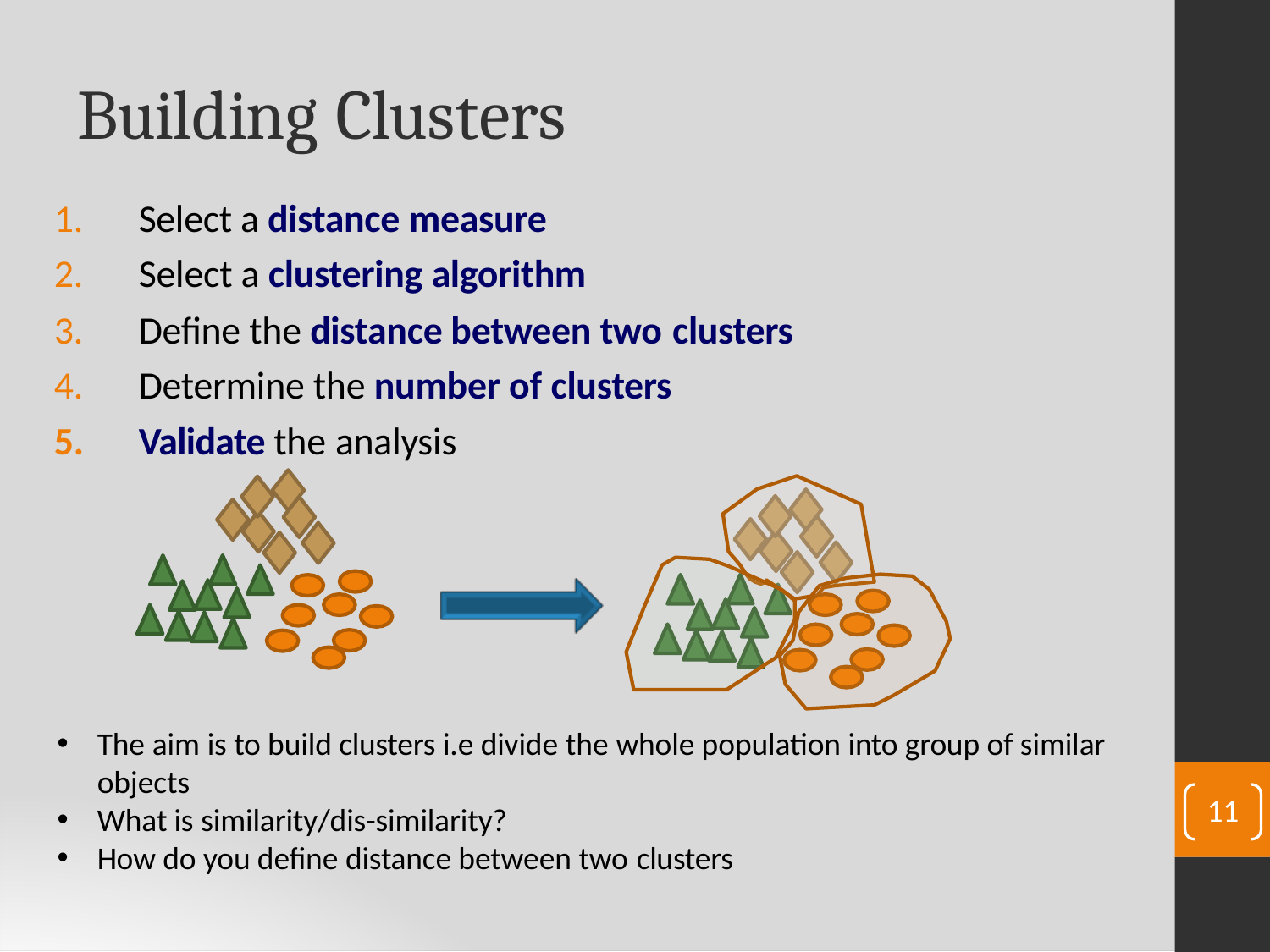

# Building Clusters
Select a distance measure
Select a clustering algorithm
Define the distance between two clusters
Determine the number of clusters
Validate the analysis

The aim is to build clusters i.e divide the whole population into group of similar  objects
What is similarity/dis-similarity?
How do you define distance between two clusters

11